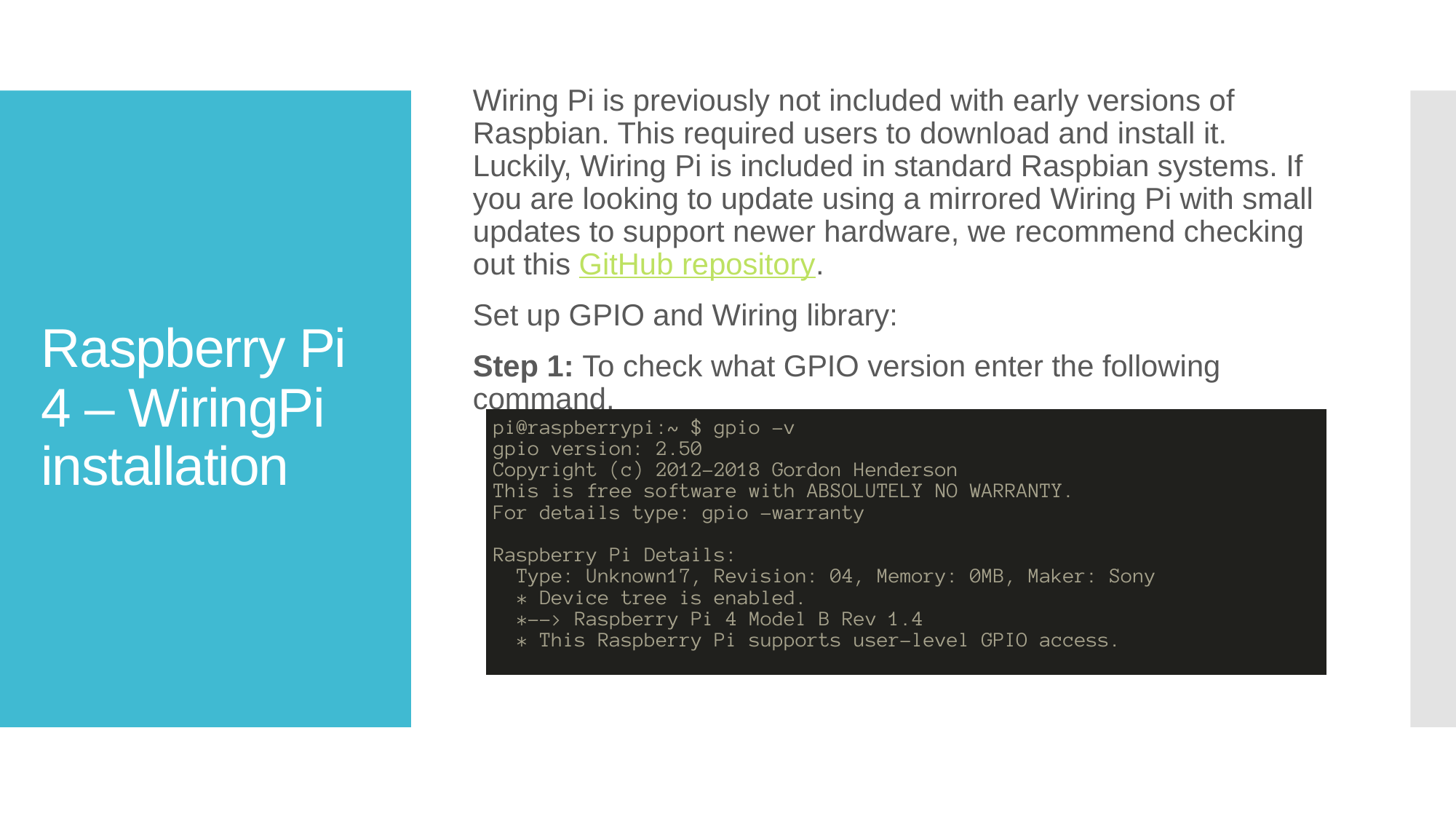

Wiring Pi is previously not included with early versions of Raspbian. This required users to download and install it. Luckily, Wiring Pi is included in standard Raspbian systems. If you are looking to update using a mirrored Wiring Pi with small updates to support newer hardware, we recommend checking out this GitHub repository.
Set up GPIO and Wiring library:
Step 1: To check what GPIO version enter the following command.

# Raspberry Pi 4 – WiringPi installation
| pi@raspberrypi:~ $ gpio -v gpio version: 2.50 Copyright (c) 2012-2018 Gordon Henderson This is free software with ABSOLUTELY NO WARRANTY. For details type: gpio -warranty Raspberry Pi Details:   Type: Unknown17, Revision: 04, Memory: 0MB, Maker: Sony   \* Device tree is enabled.   \*--> Raspberry Pi 4 Model B Rev 1.4   \* This Raspberry Pi supports user-level GPIO access. |
| --- |